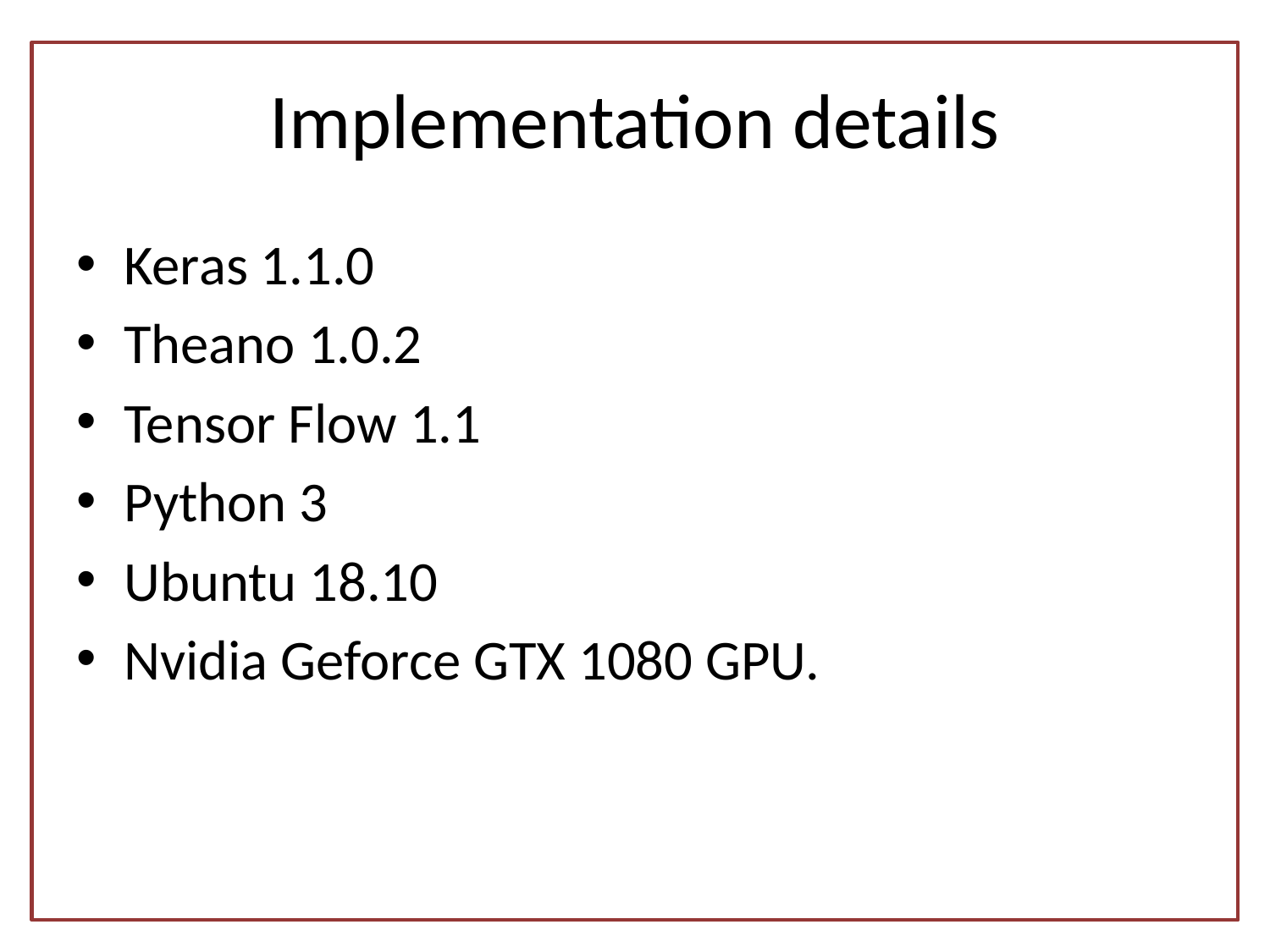

# Implementation details

Keras 1.1.0
Theano 1.0.2
Tensor Flow 1.1
Python 3
Ubuntu 18.10
Nvidia Geforce GTX 1080 GPU.